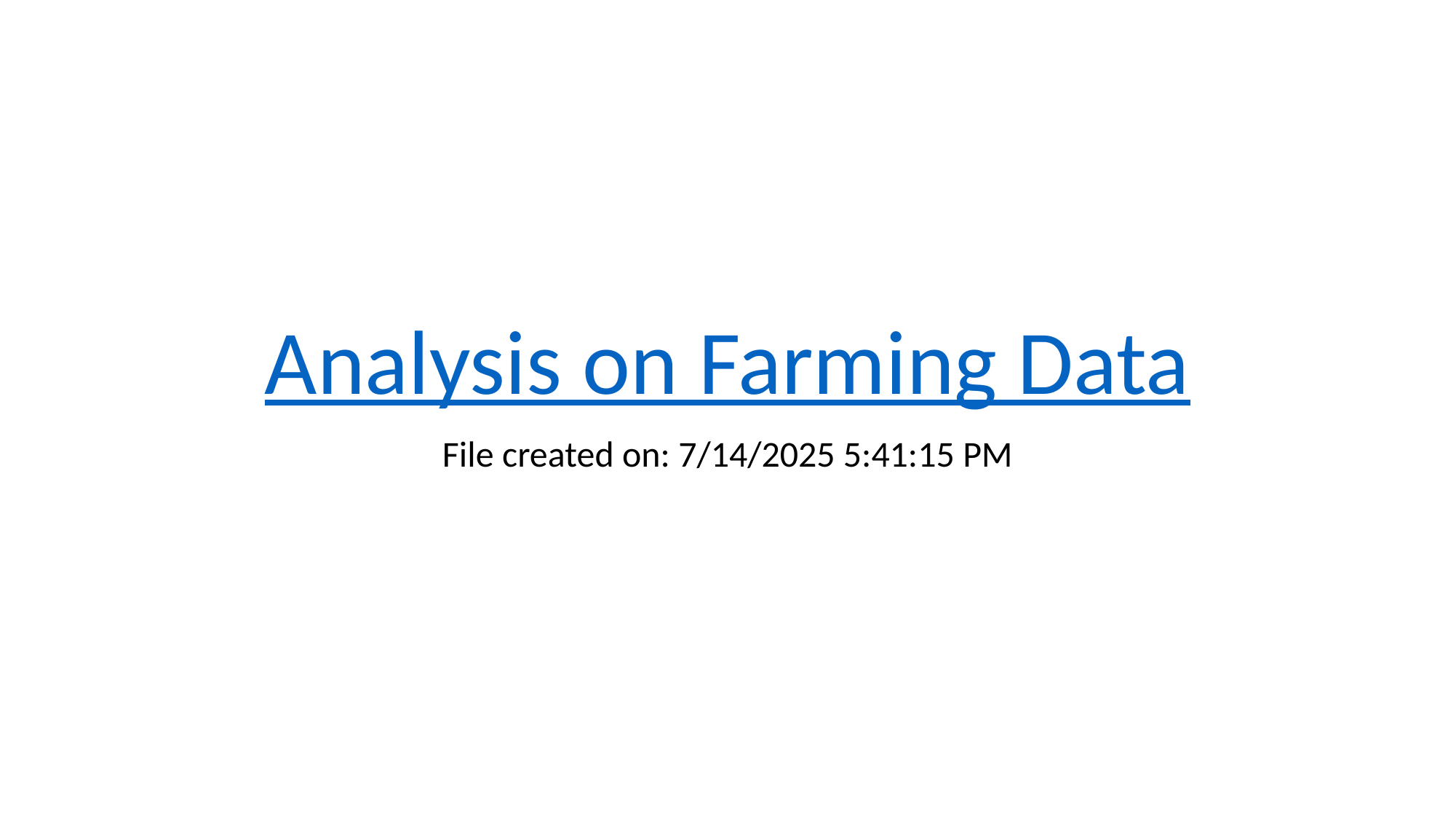

# Analysis on Farming Data
File created on: 7/14/2025 5:41:15 PM